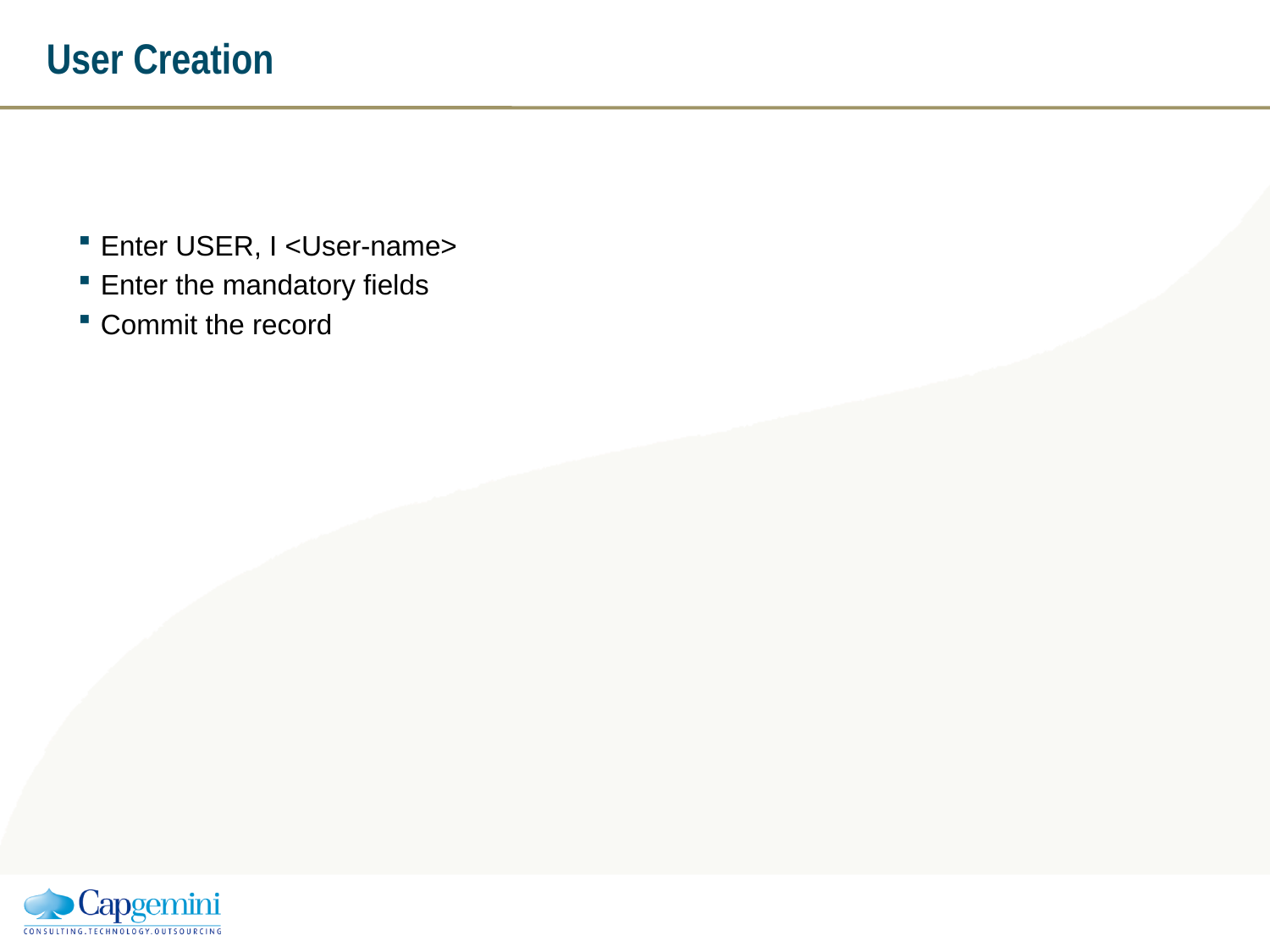

# User Creation
Enter USER, I <User-name>
Enter the mandatory fields
Commit the record